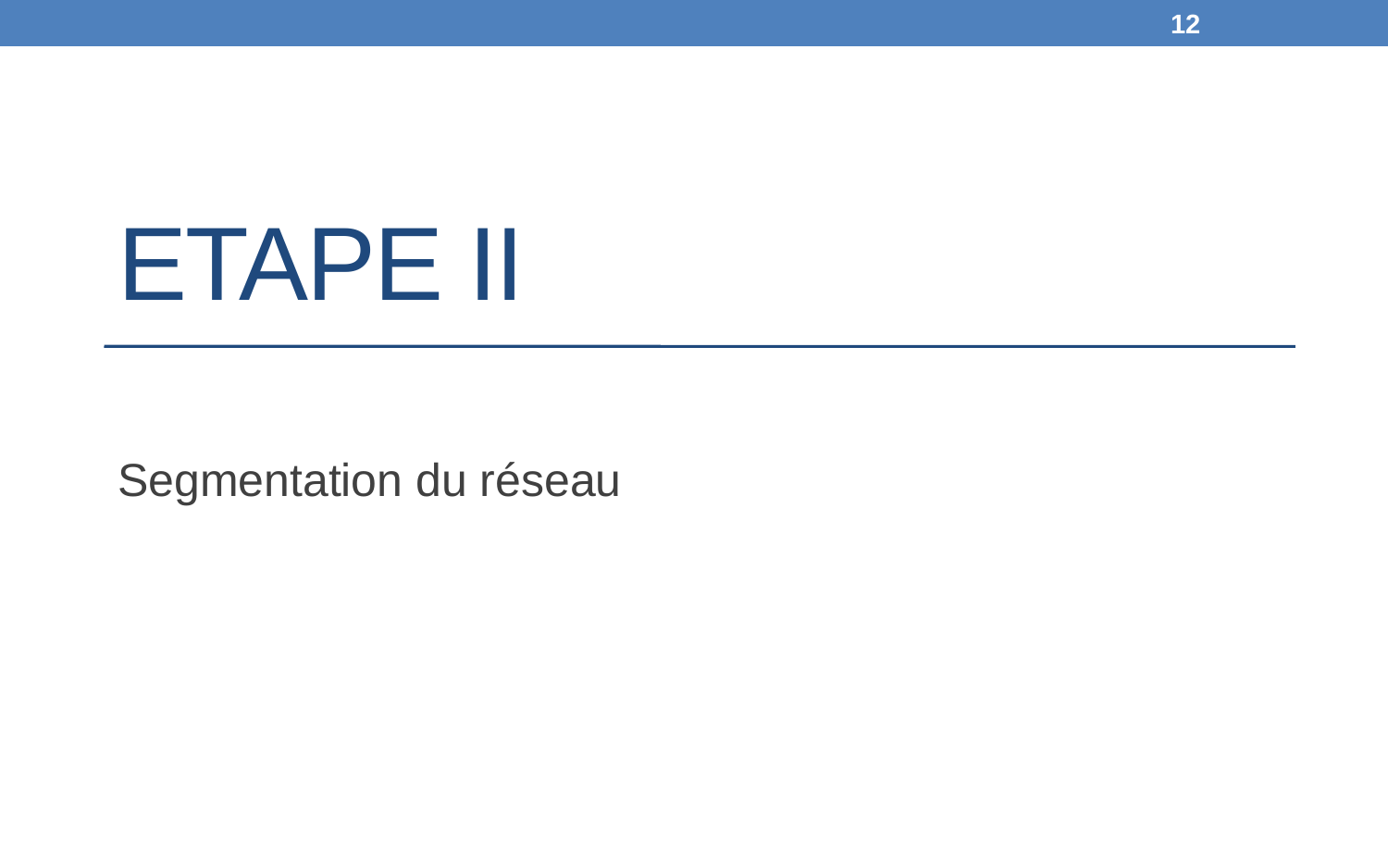

12
# EtapE II
Segmentation du réseau